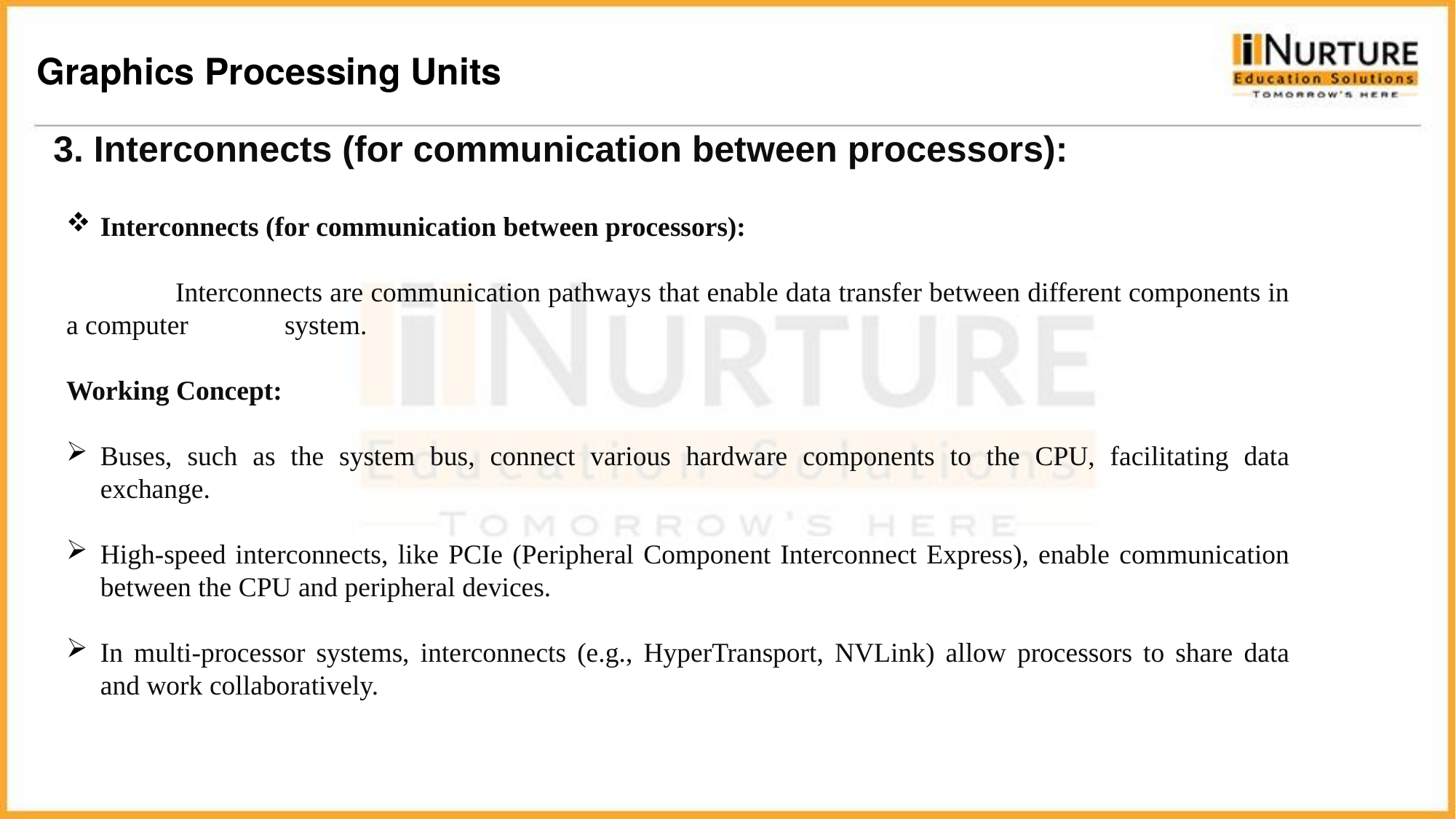

Graphics Processing Units
3. Interconnects (for communication between processors):
Interconnects (for communication between processors):

	Interconnects are communication pathways that enable data transfer between different components in a computer 	system.

Working Concept:

Buses, such as the system bus, connect various hardware components to the CPU, facilitating data exchange.

High-speed interconnects, like PCIe (Peripheral Component Interconnect Express), enable communication between the CPU and peripheral devices.

In multi-processor systems, interconnects (e.g., HyperTransport, NVLink) allow processors to share data and work collaboratively.